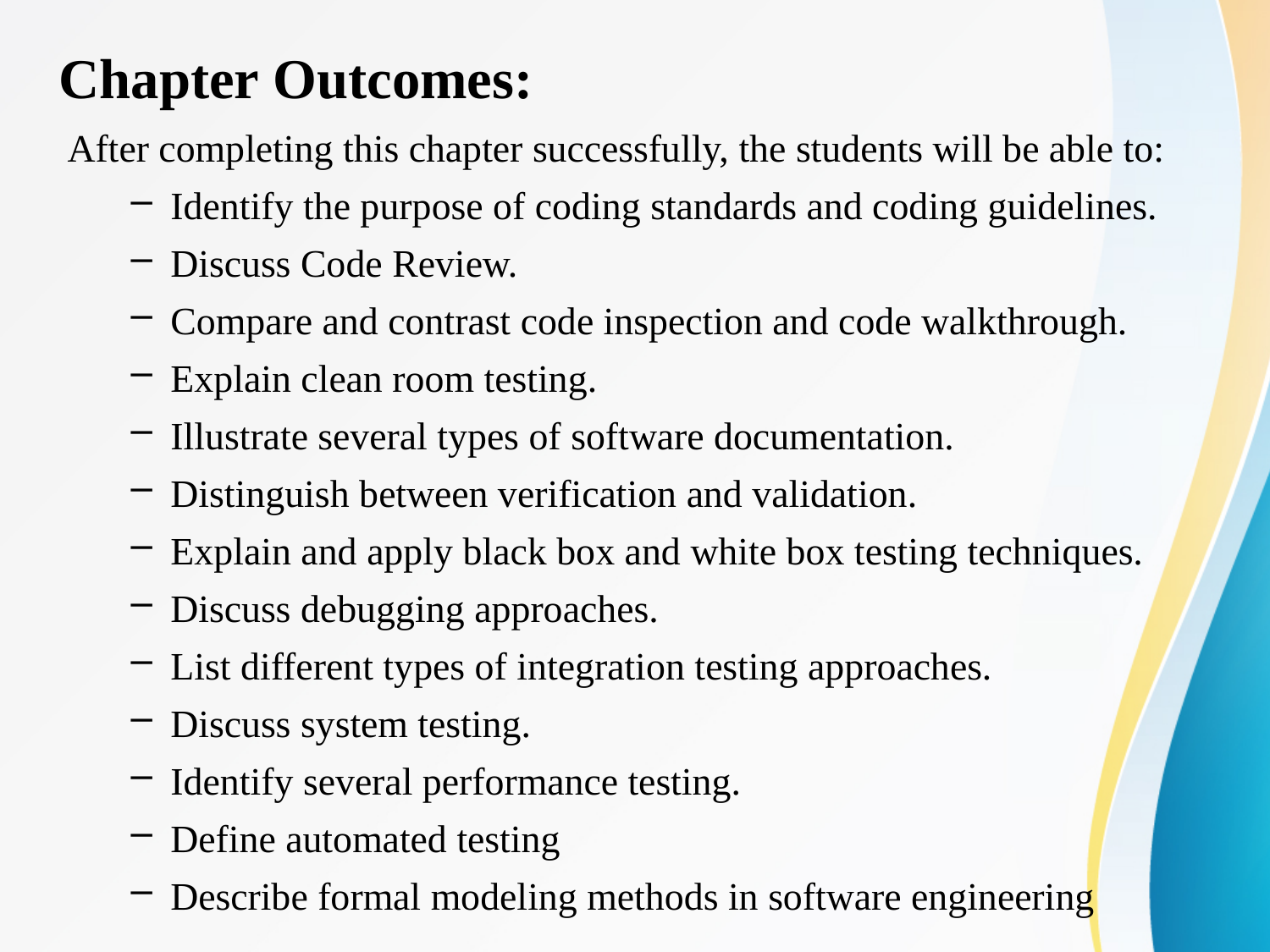

# Chapter Outcomes:
After completing this chapter successfully, the students will be able to:
Identify the purpose of coding standards and coding guidelines.
Discuss Code Review.
Compare and contrast code inspection and code walkthrough.
Explain clean room testing.
Illustrate several types of software documentation.
Distinguish between verification and validation.
Explain and apply black box and white box testing techniques.
Discuss debugging approaches.
List different types of integration testing approaches.
Discuss system testing.
Identify several performance testing.
Define automated testing
Describe formal modeling methods in software engineering

2